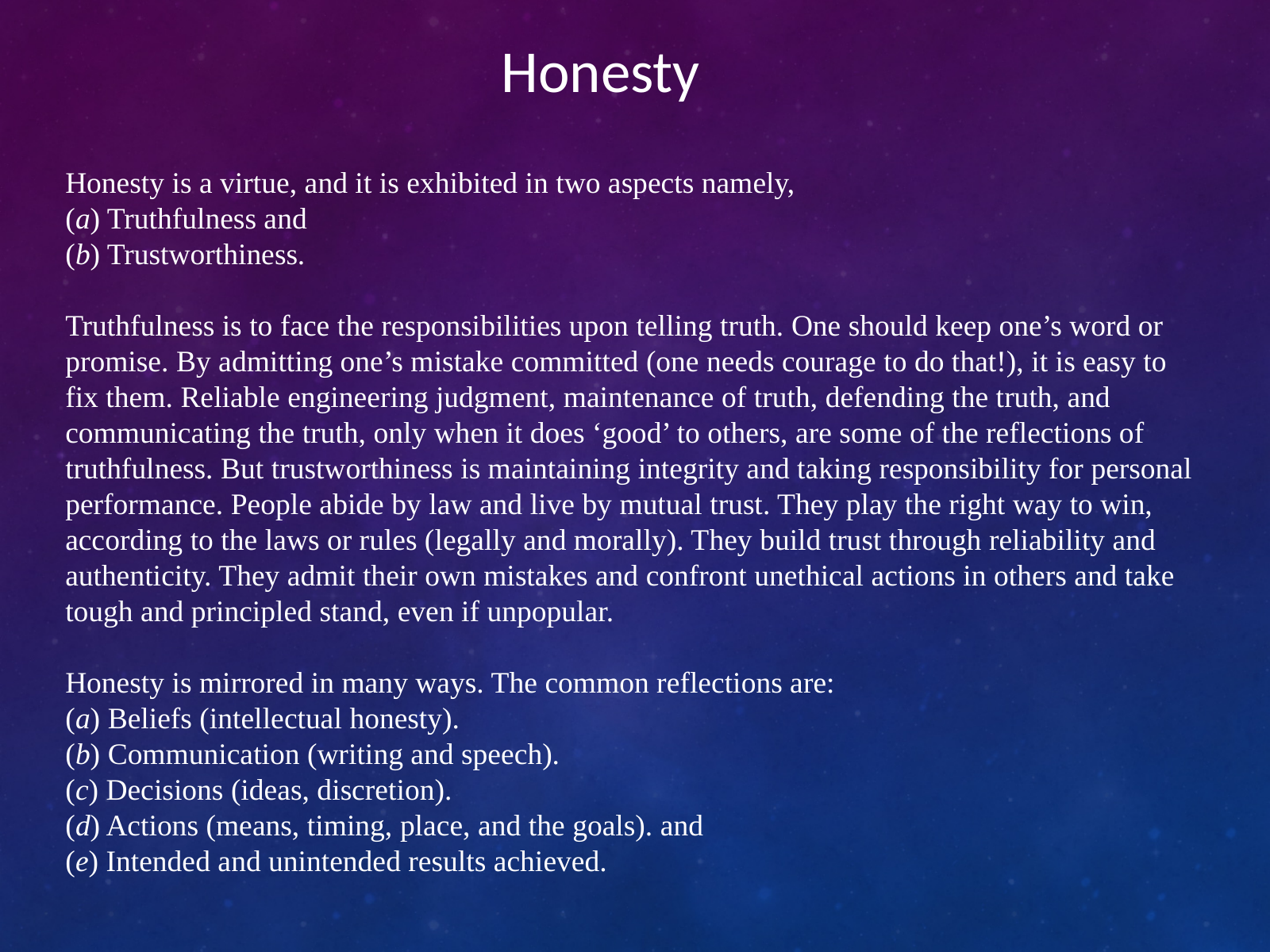

Honesty
Honesty is a virtue, and it is exhibited in two aspects namely,
(a) Truthfulness and
(b) Trustworthiness.

Truthfulness is to face the responsibilities upon telling truth. One should keep one’s word or
promise. By admitting one’s mistake committed (one needs courage to do that!), it is easy to fix them. Reliable engineering judgment, maintenance of truth, defending the truth, and communicating the truth, only when it does ‘good’ to others, are some of the reflections of truthfulness. But trustworthiness is maintaining integrity and taking responsibility for personal performance. People abide by law and live by mutual trust. They play the right way to win, according to the laws or rules (legally and morally). They build trust through reliability and authenticity. They admit their own mistakes and confront unethical actions in others and take tough and principled stand, even if unpopular.

Honesty is mirrored in many ways. The common reflections are:
(a) Beliefs (intellectual honesty).
(b) Communication (writing and speech).
(c) Decisions (ideas, discretion).
(d) Actions (means, timing, place, and the goals). and
(e) Intended and unintended results achieved.